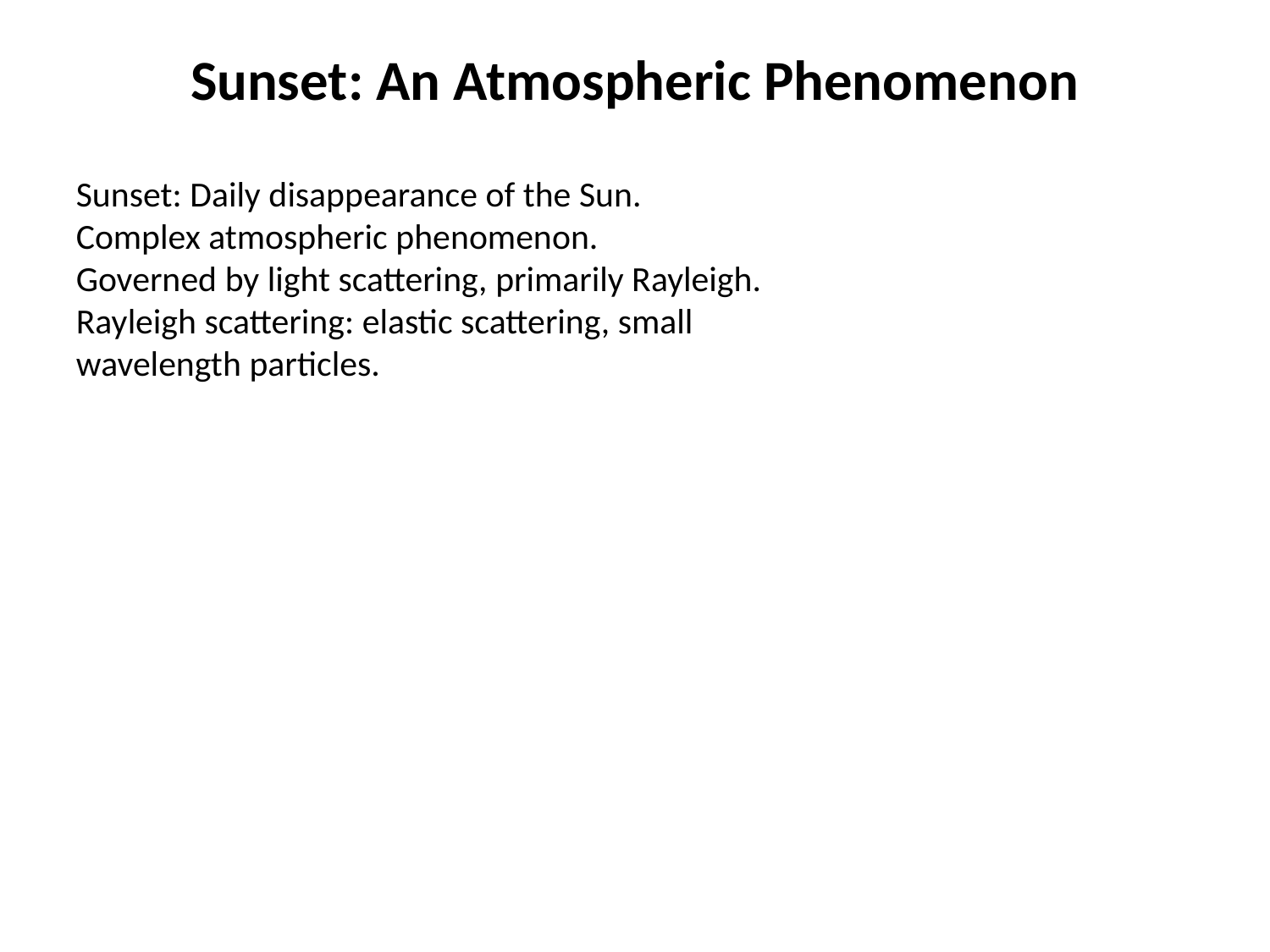

Sunset: An Atmospheric Phenomenon

Sunset: Daily disappearance of the Sun.
Complex atmospheric phenomenon.
Governed by light scattering, primarily Rayleigh.
Rayleigh scattering: elastic scattering, small wavelength particles.